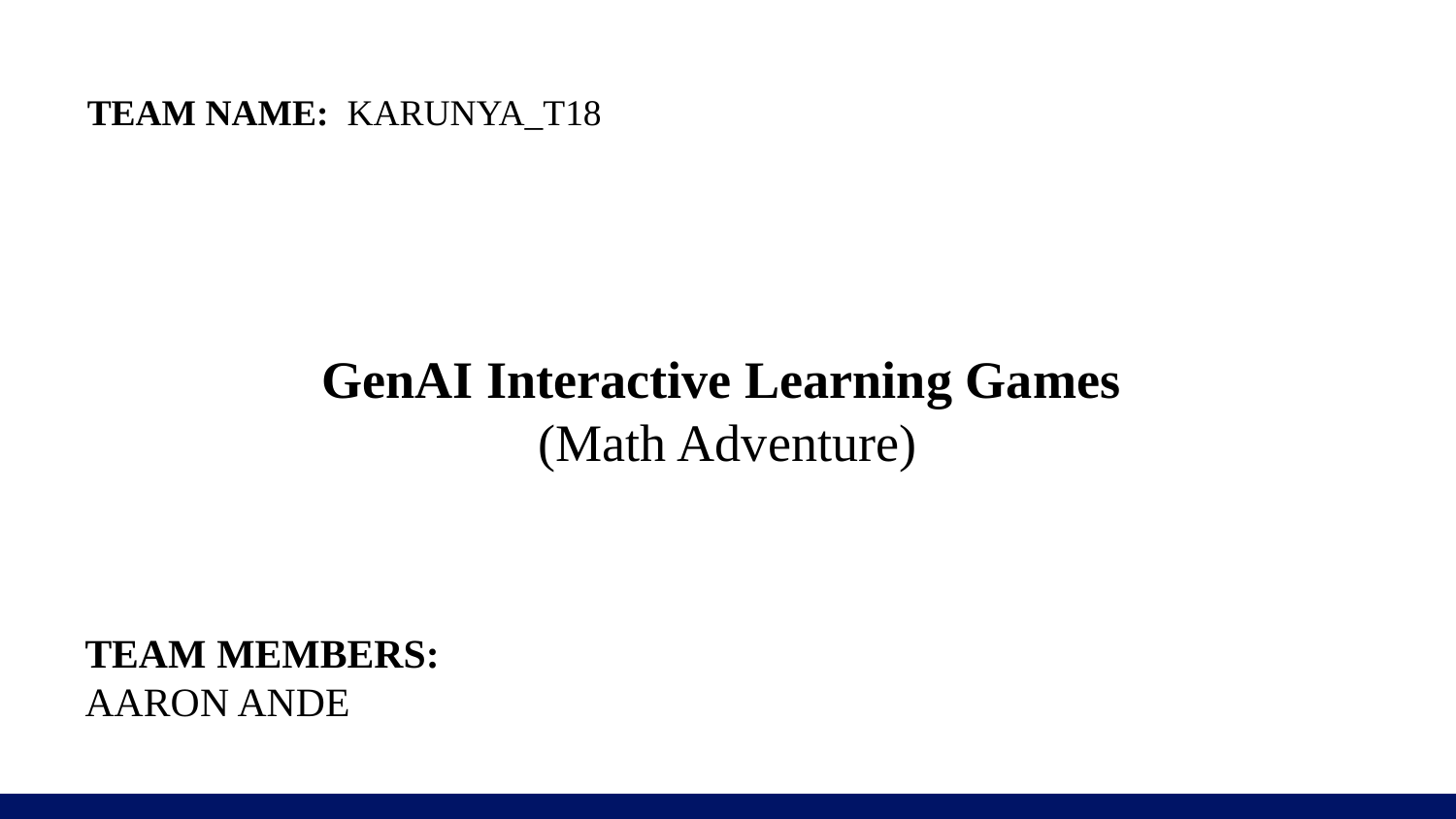

TEAM NAME:  KARUNYA_T18
# GenAI Interactive Learning Games (Math Adventure)
TEAM MEMBERS:
AARON ANDE